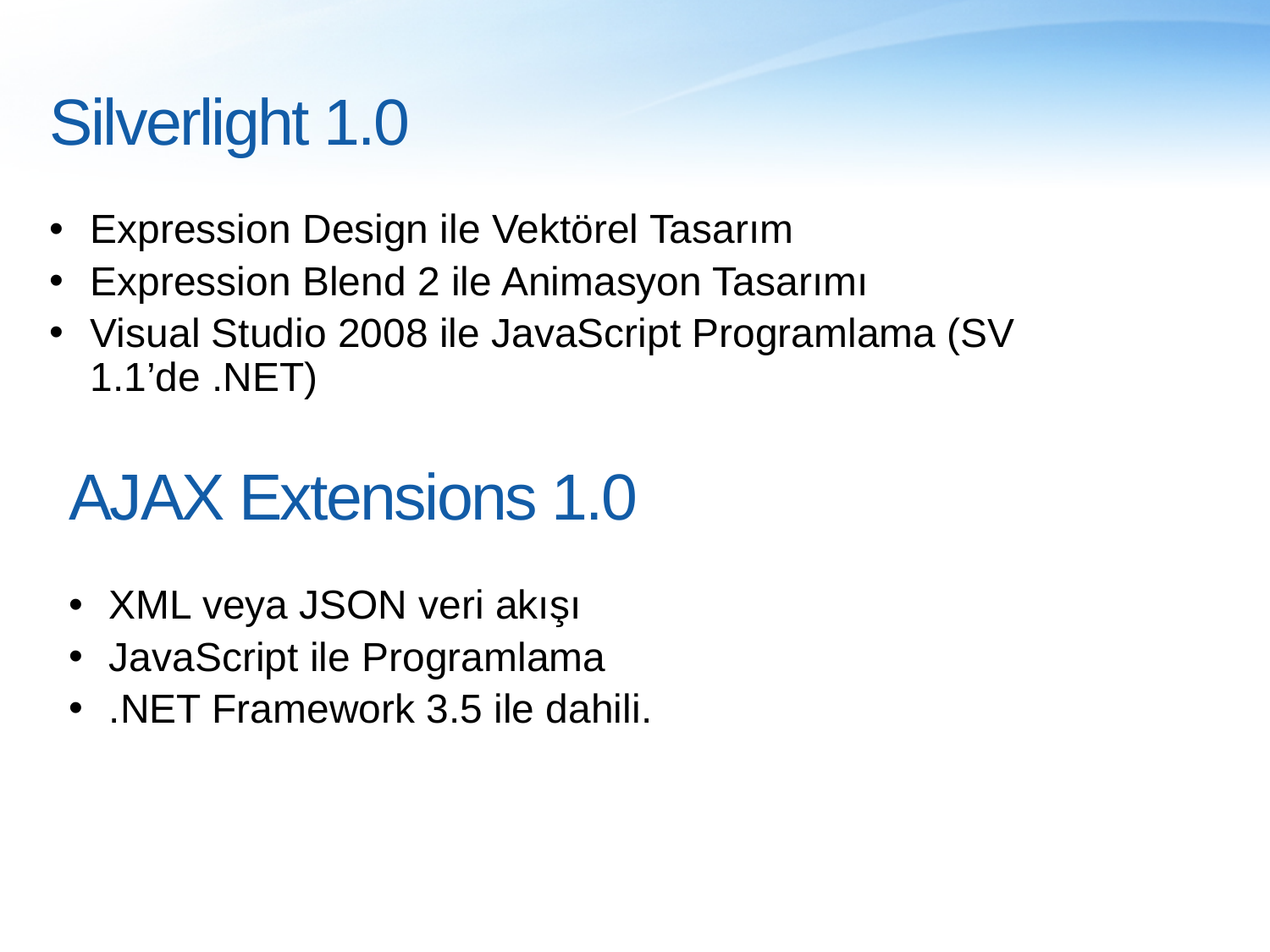

# Silverlight 1.0
Expression Design ile Vektörel Tasarım
Expression Blend 2 ile Animasyon Tasarımı
Visual Studio 2008 ile JavaScript Programlama (SV 1.1’de .NET)

AJAX Extensions 1.0
XML veya JSON veri akışı
JavaScript ile Programlama
.NET Framework 3.5 ile dahili.